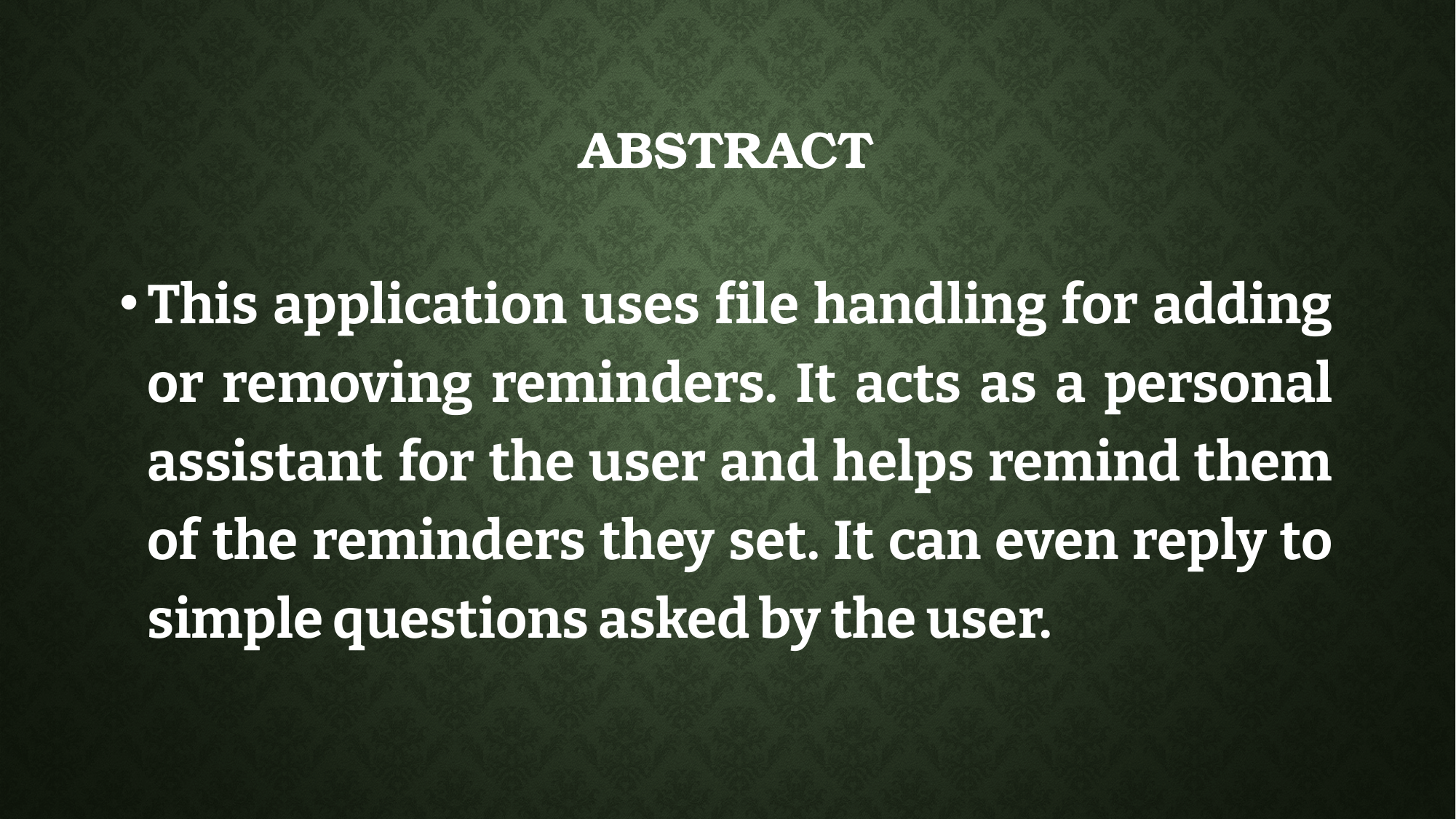

# abstract
This application uses file handling for adding or removing reminders. It acts as a personal assistant for the user and helps remind them of the reminders they set. It can even reply to simple questions asked by the user.